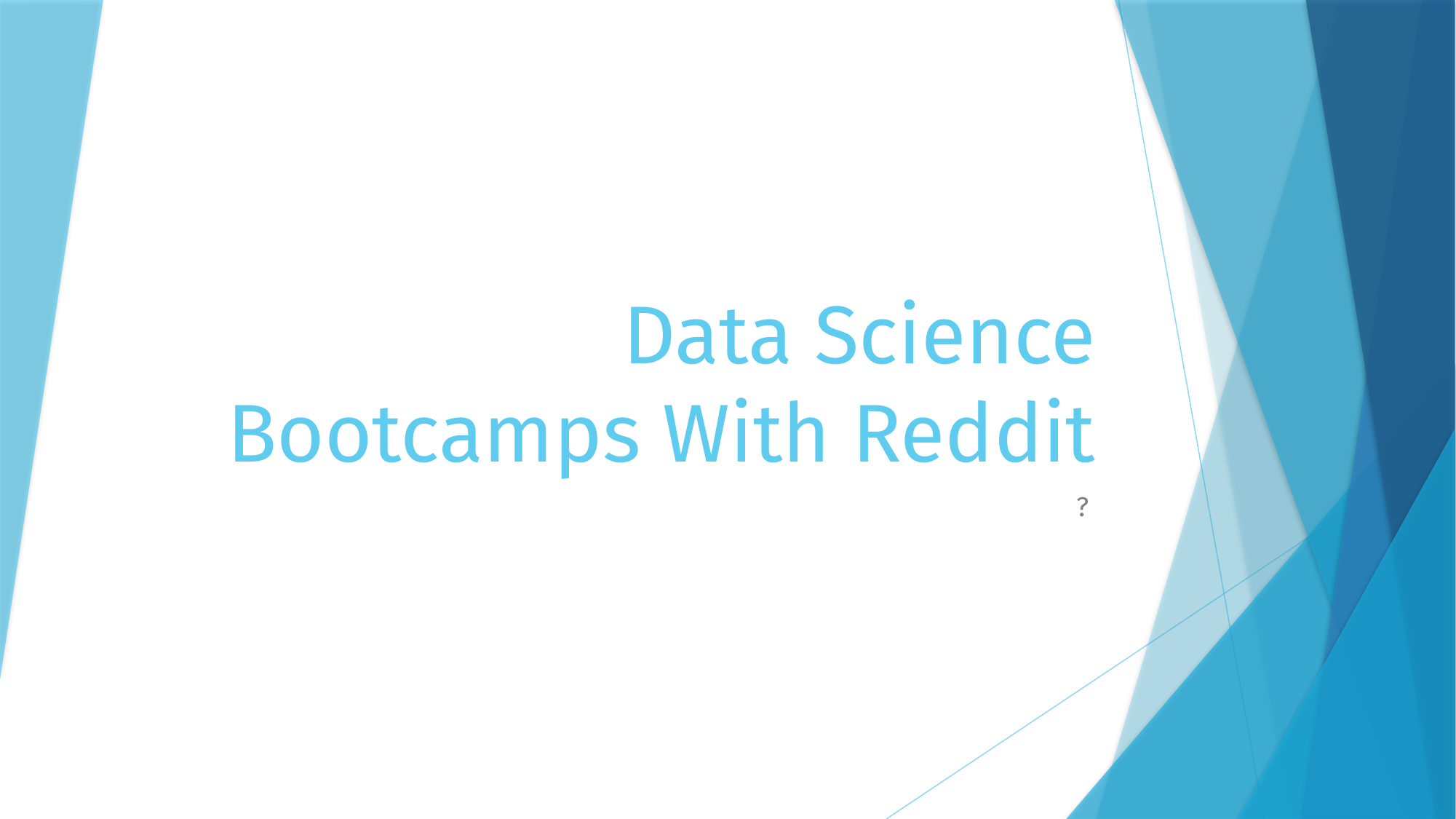

# Data Science Bootcamps With Reddit
?